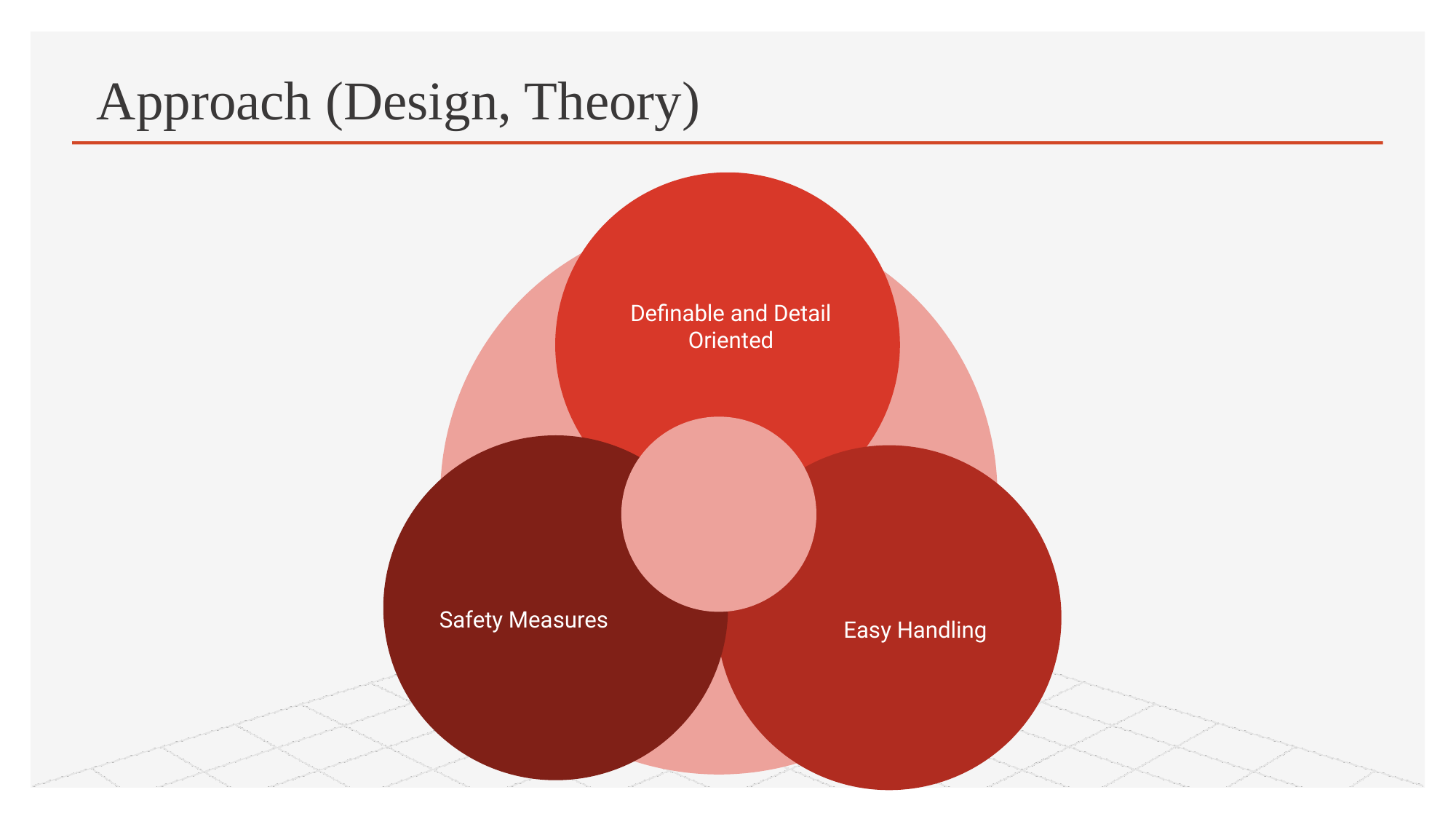

Approach (Design, Theory)

Definable and Detail Oriented

Safety Measures

Easy Handling